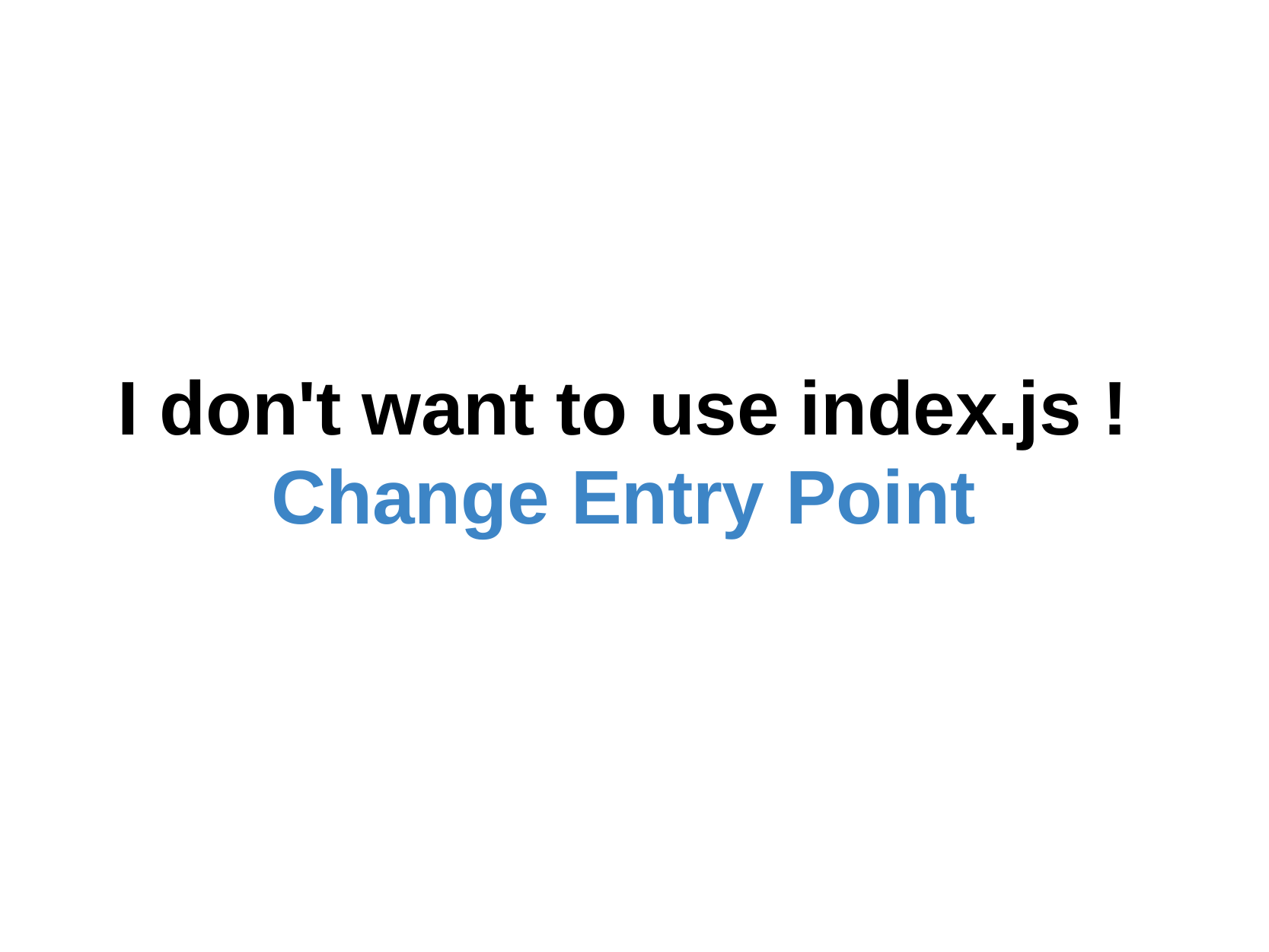

I don't want to use index.js !
Change Entry Point